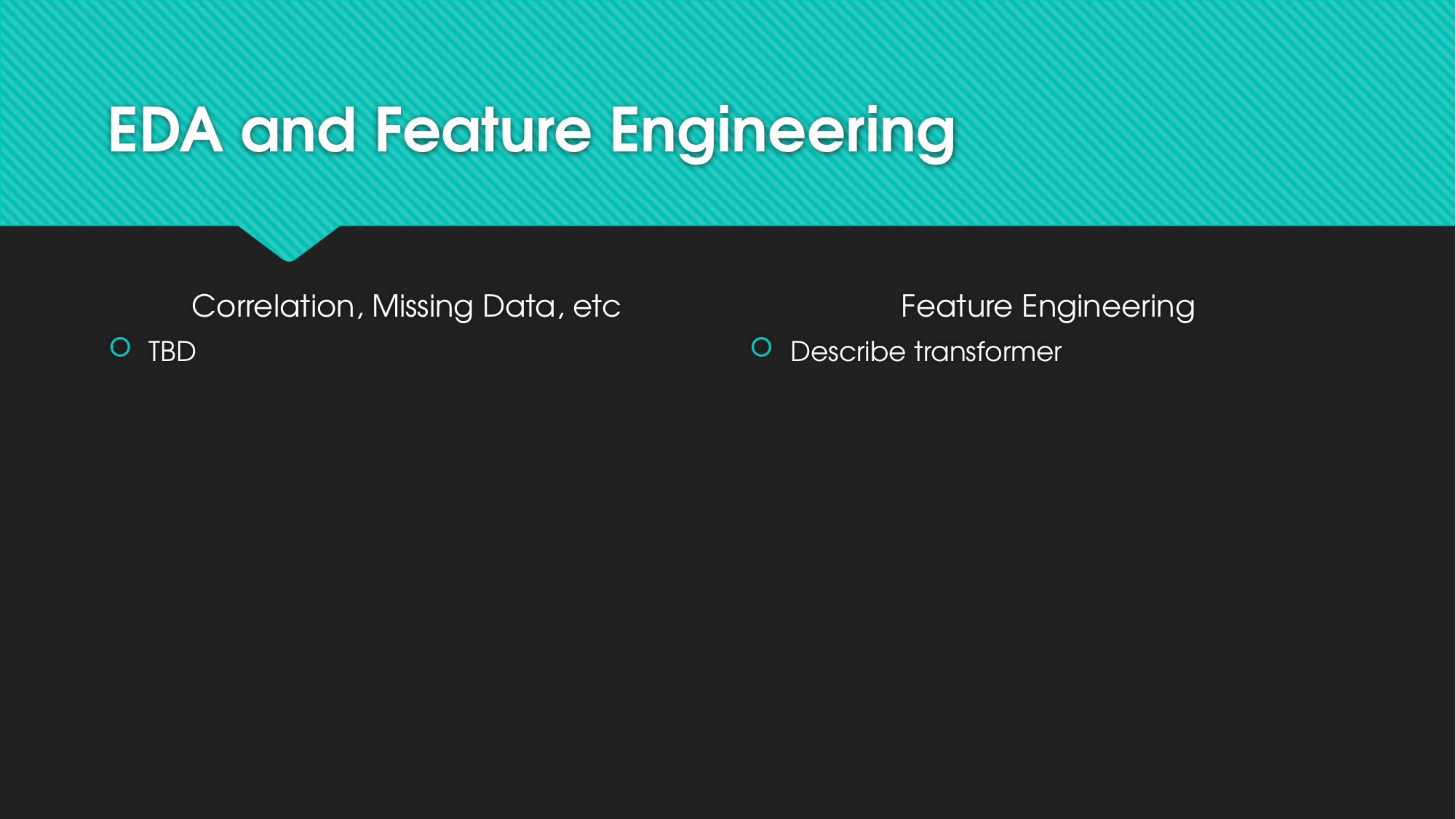

# EDA and Feature Engineering
Correlation, Missing Data, etc
Feature Engineering
TBD
Describe transformer